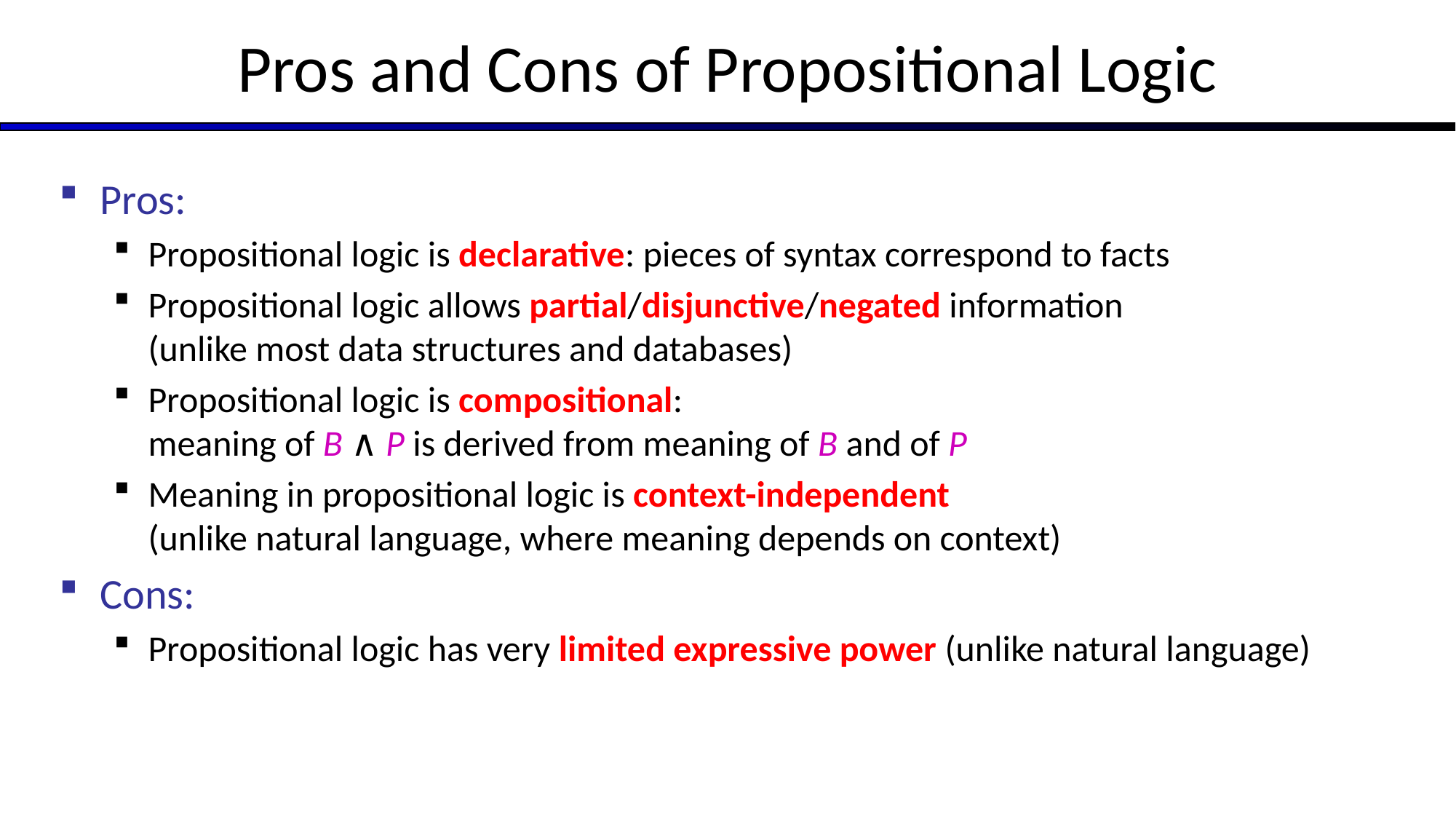

# Pros and Cons of Propositional Logic
Pros:
Propositional logic is declarative: pieces of syntax correspond to facts
Propositional logic allows partial/disjunctive/negated information
(unlike most data structures and databases)
Propositional logic is compositional:
meaning of B ∧ P is derived from meaning of B and of P
Meaning in propositional logic is context-independent
(unlike natural language, where meaning depends on context)
Cons:
Propositional logic has very limited expressive power (unlike natural language)